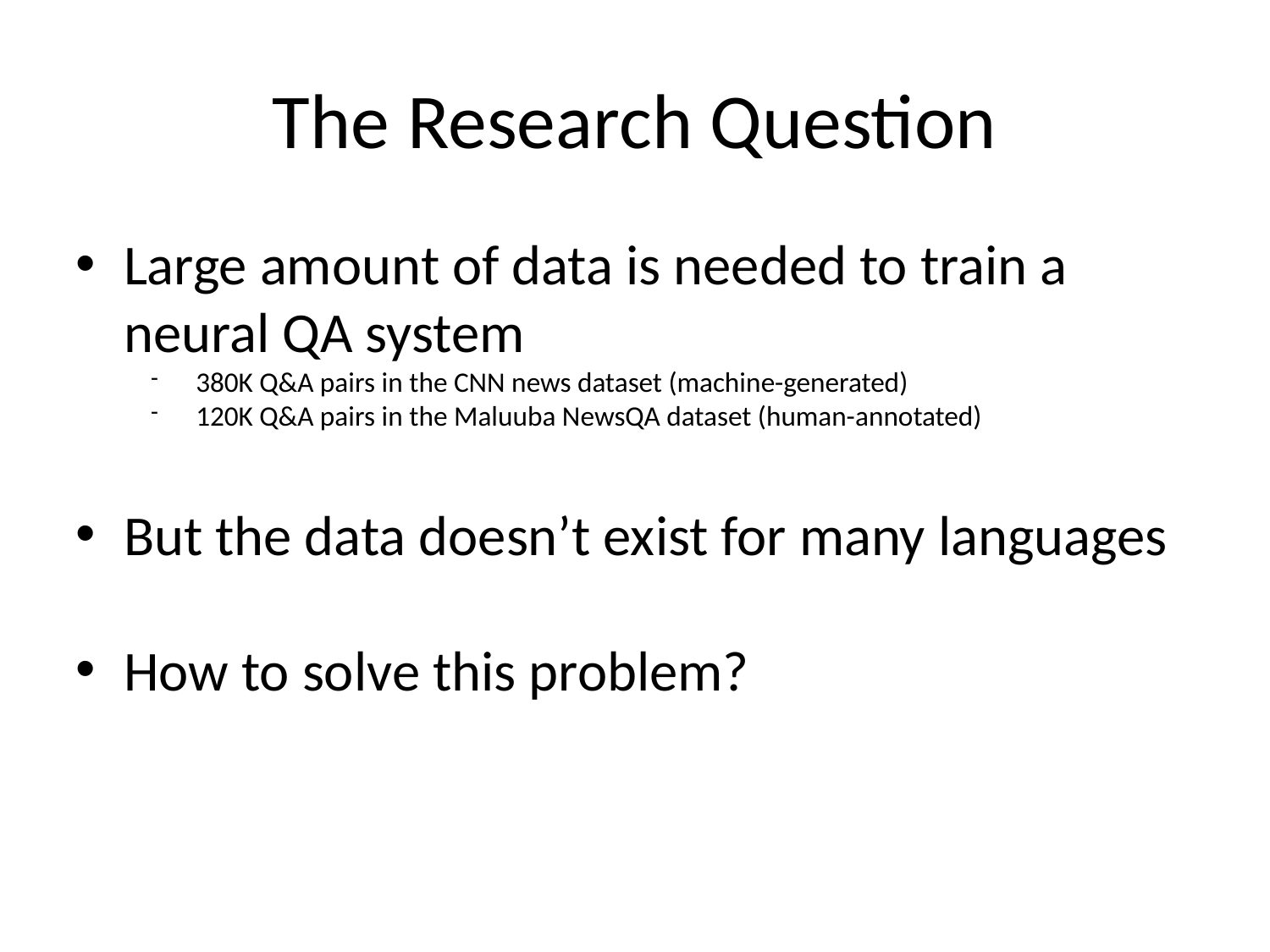

The Research Question
Large amount of data is needed to train a neural QA system
380K Q&A pairs in the CNN news dataset (machine-generated)
120K Q&A pairs in the Maluuba NewsQA dataset (human-annotated)

But the data doesn’t exist for many languages

How to solve this problem?